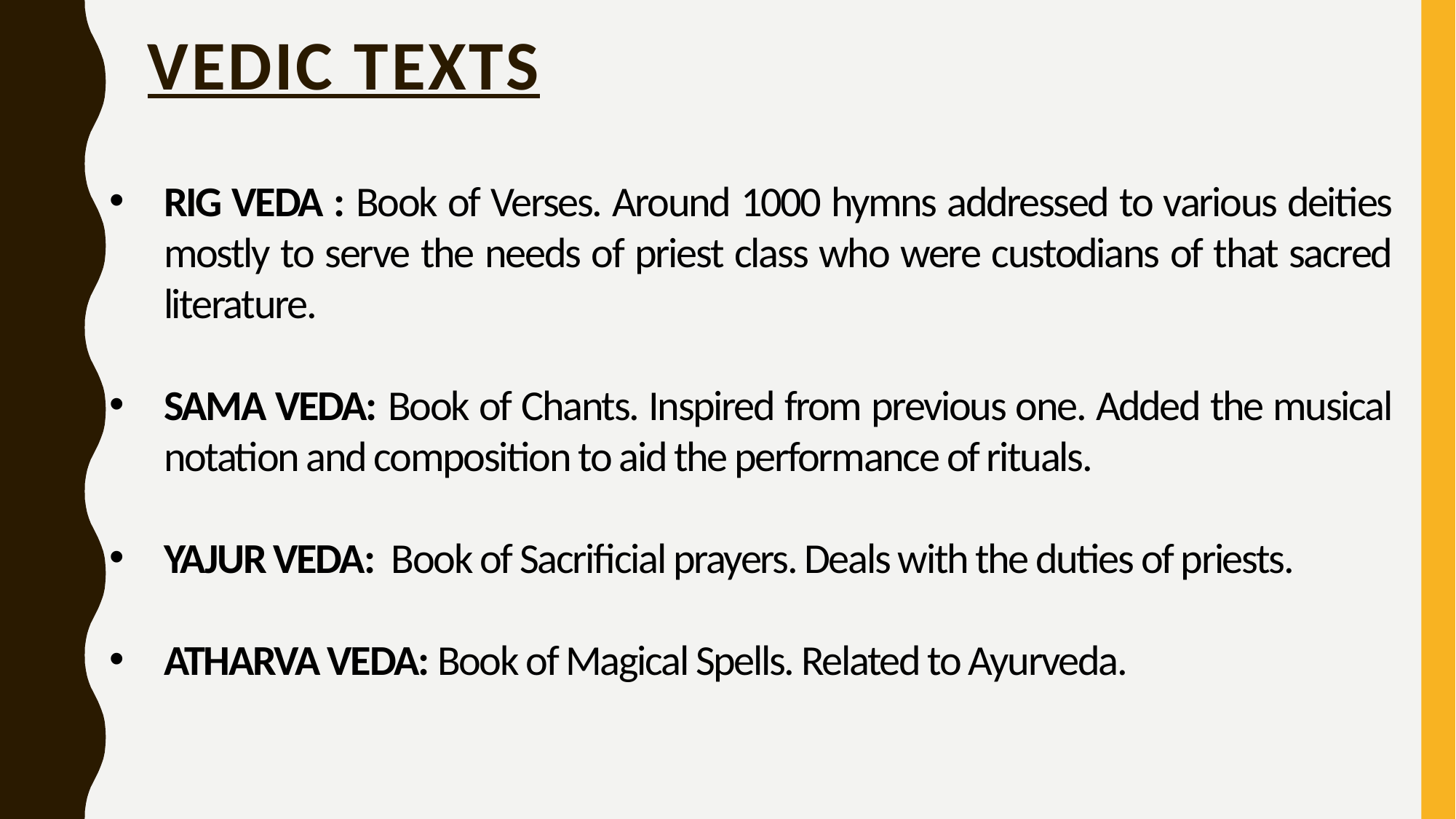

# VEDIC TEXTS
RIG VEDA : Book of Verses. Around 1000 hymns addressed to various deities mostly to serve the needs of priest class who were custodians of that sacred literature.

SAMA VEDA: Book of Chants. Inspired from previous one. Added the musical notation and composition to aid the performance of rituals.

YAJUR VEDA:  Book of Sacrificial prayers. Deals with the duties of priests.

ATHARVA VEDA: Book of Magical Spells. Related to Ayurveda.